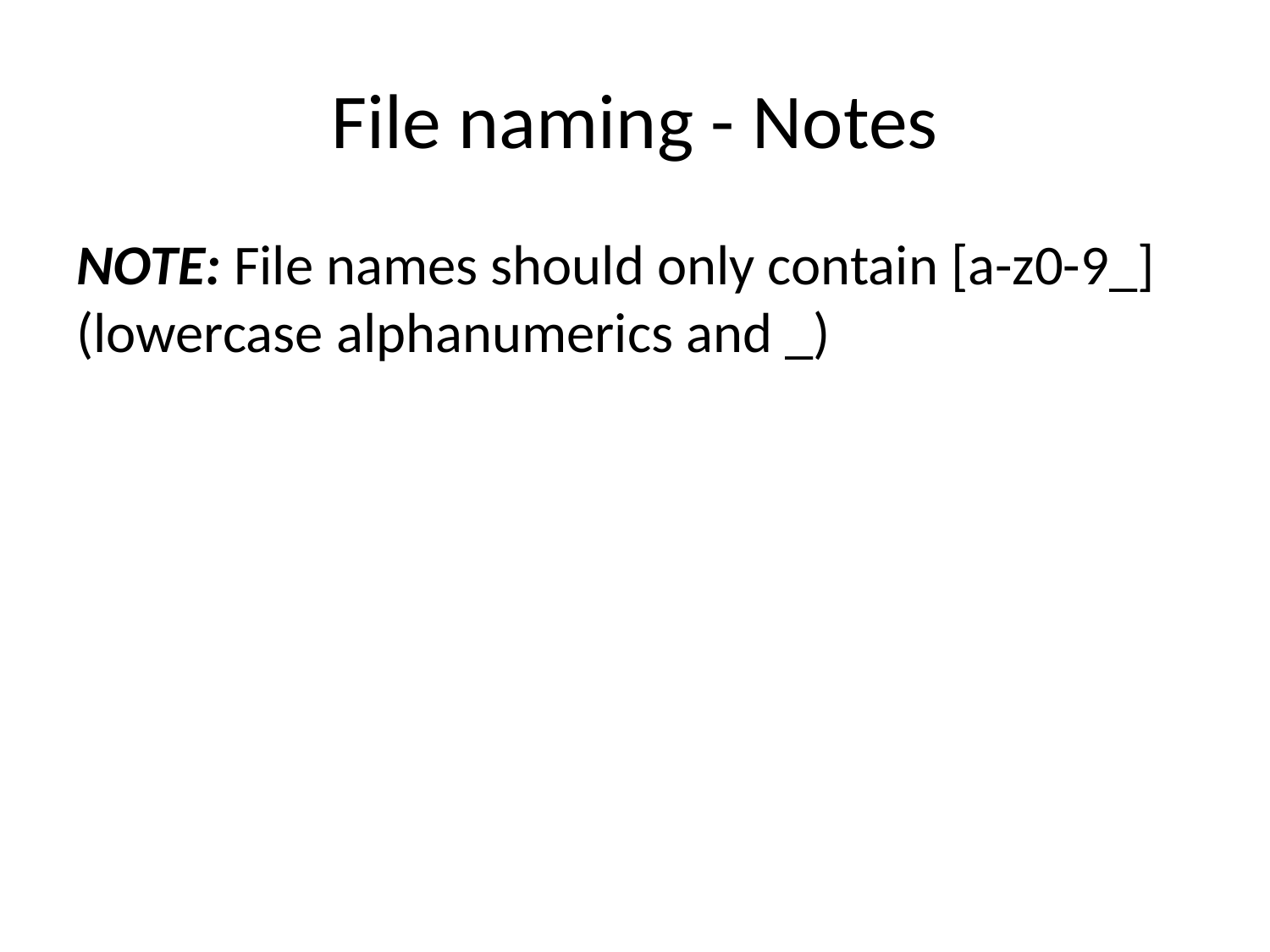

# File naming - Notes
NOTE: File names should only contain [a-z0-9_] (lowercase alphanumerics and _)